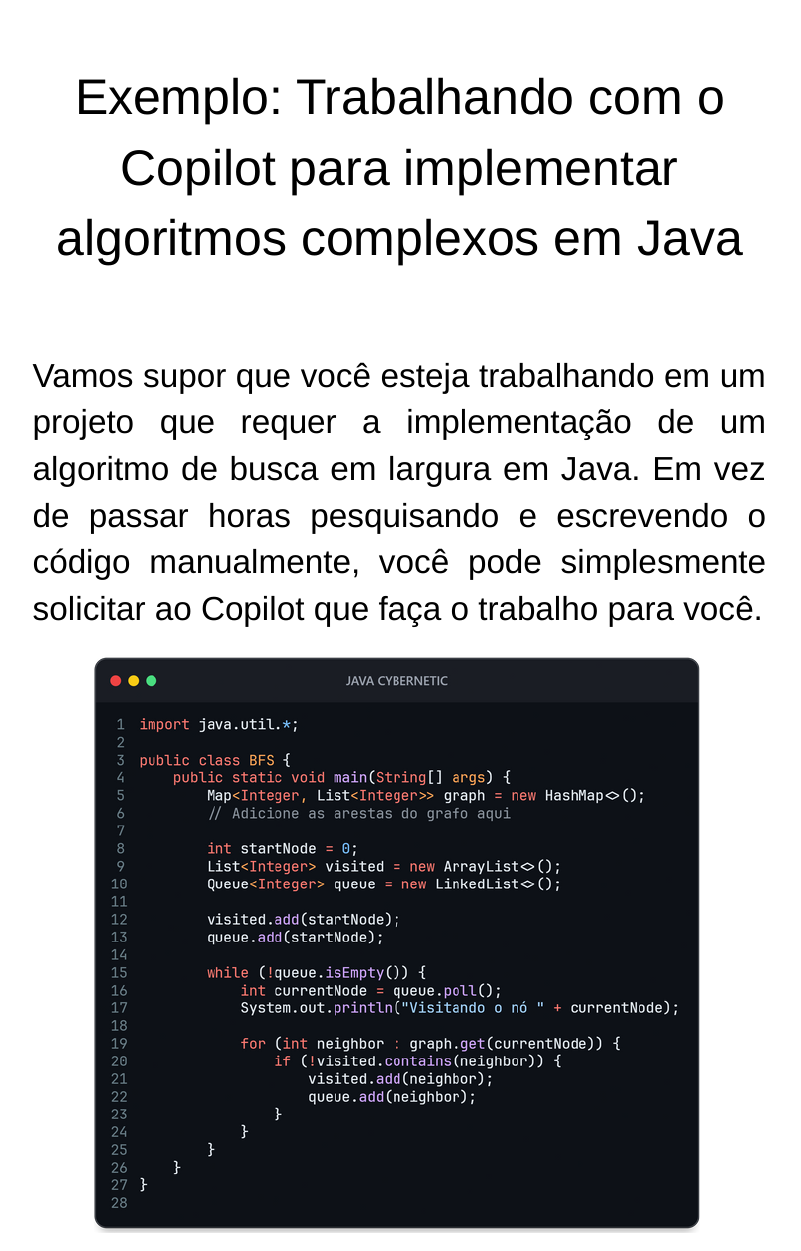

Exemplo: Trabalhando com o Copilot para implementar algoritmos complexos em Java
Vamos supor que você esteja trabalhando em um projeto que requer a implementação de um algoritmo de busca em largura em Java. Em vez de passar horas pesquisando e escrevendo o código manualmente, você pode simplesmente solicitar ao Copilot que faça o trabalho para você.